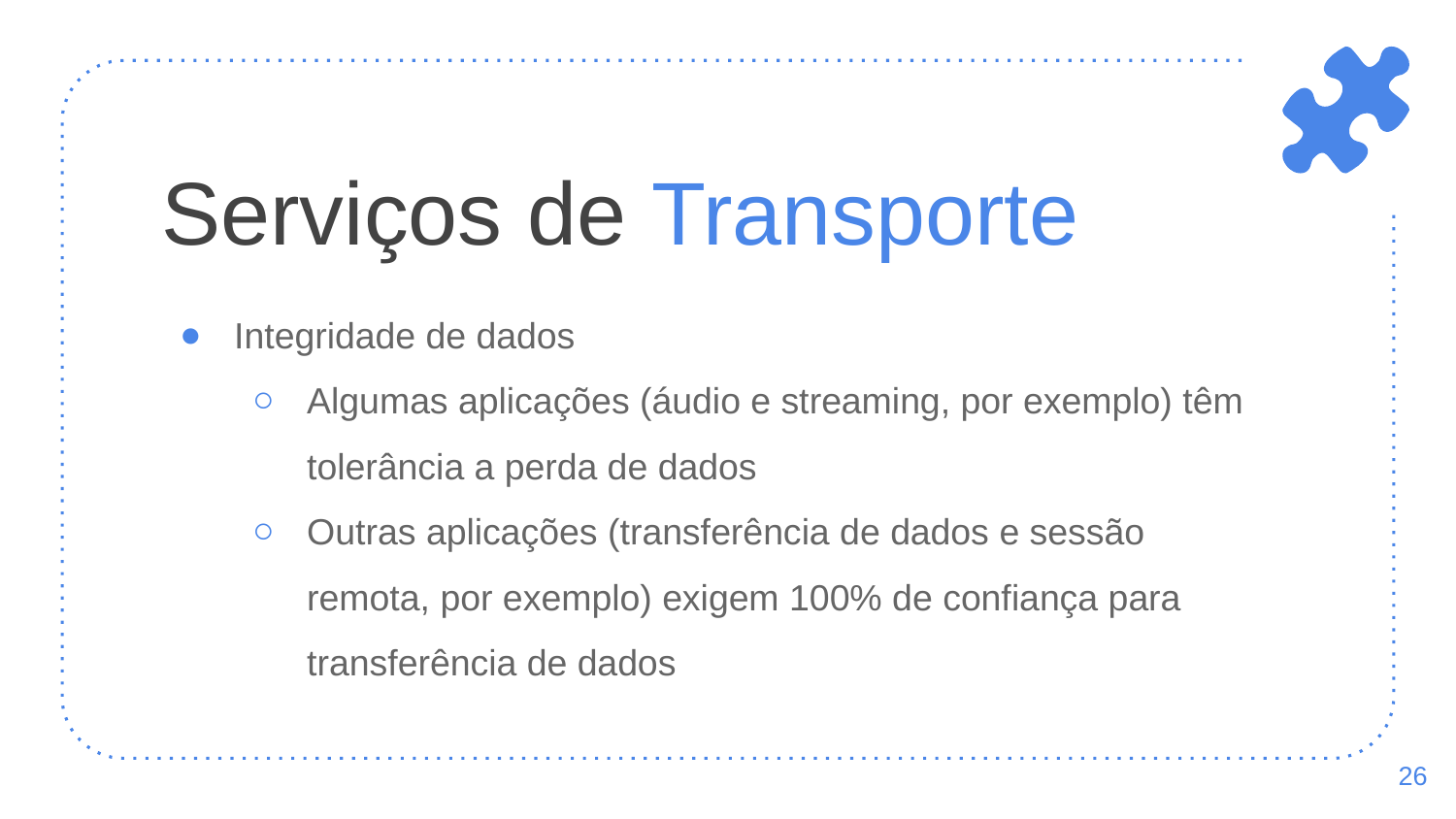

# Serviços de Transporte
Integridade de dados
Algumas aplicações (áudio e streaming, por exemplo) têm tolerância a perda de dados
Outras aplicações (transferência de dados e sessão remota, por exemplo) exigem 100% de confiança para transferência de dados
26